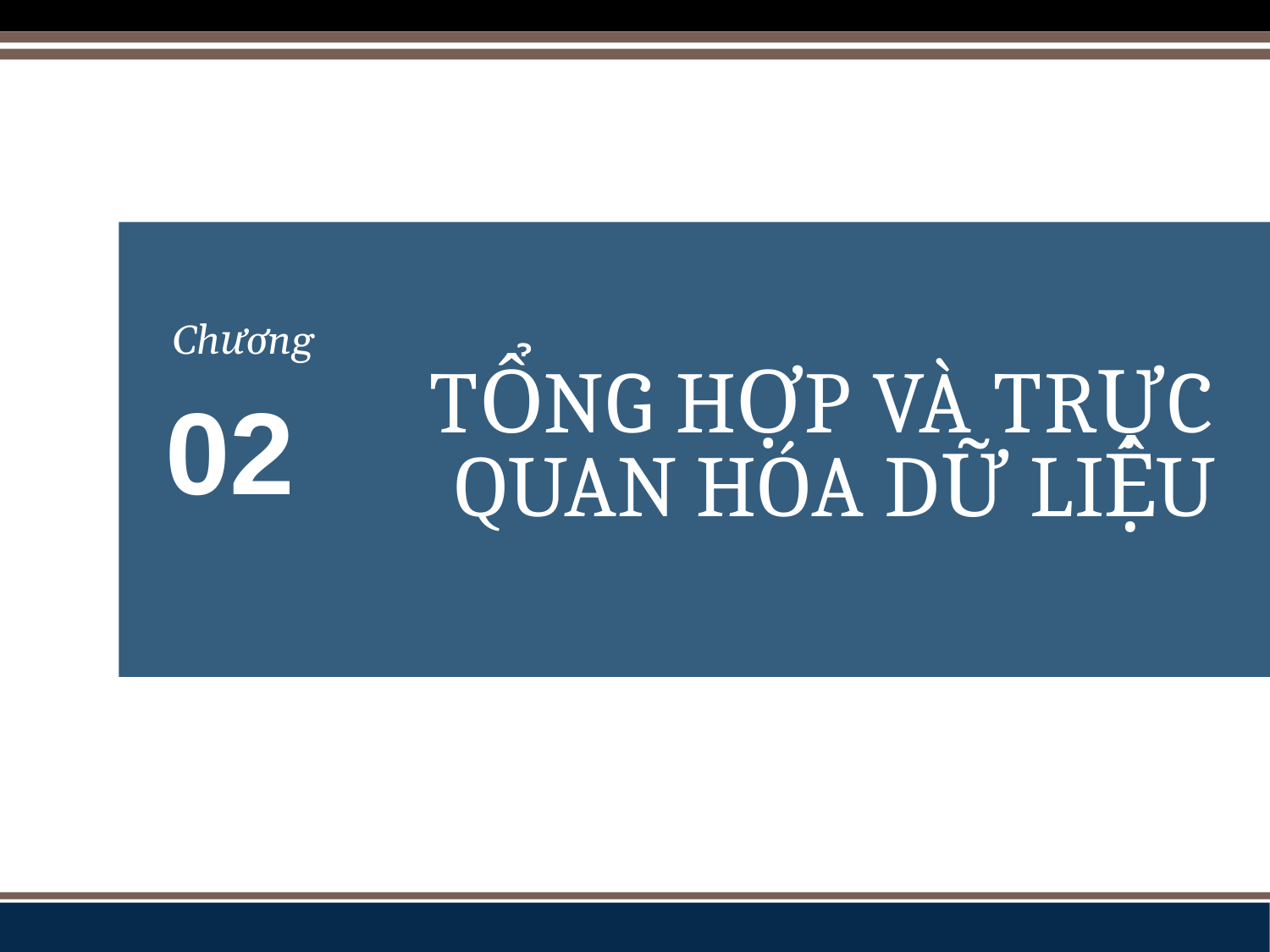

# TỔNG HỢP VÀ TRỰC QUAN HÓA DỮ LIỆU
02